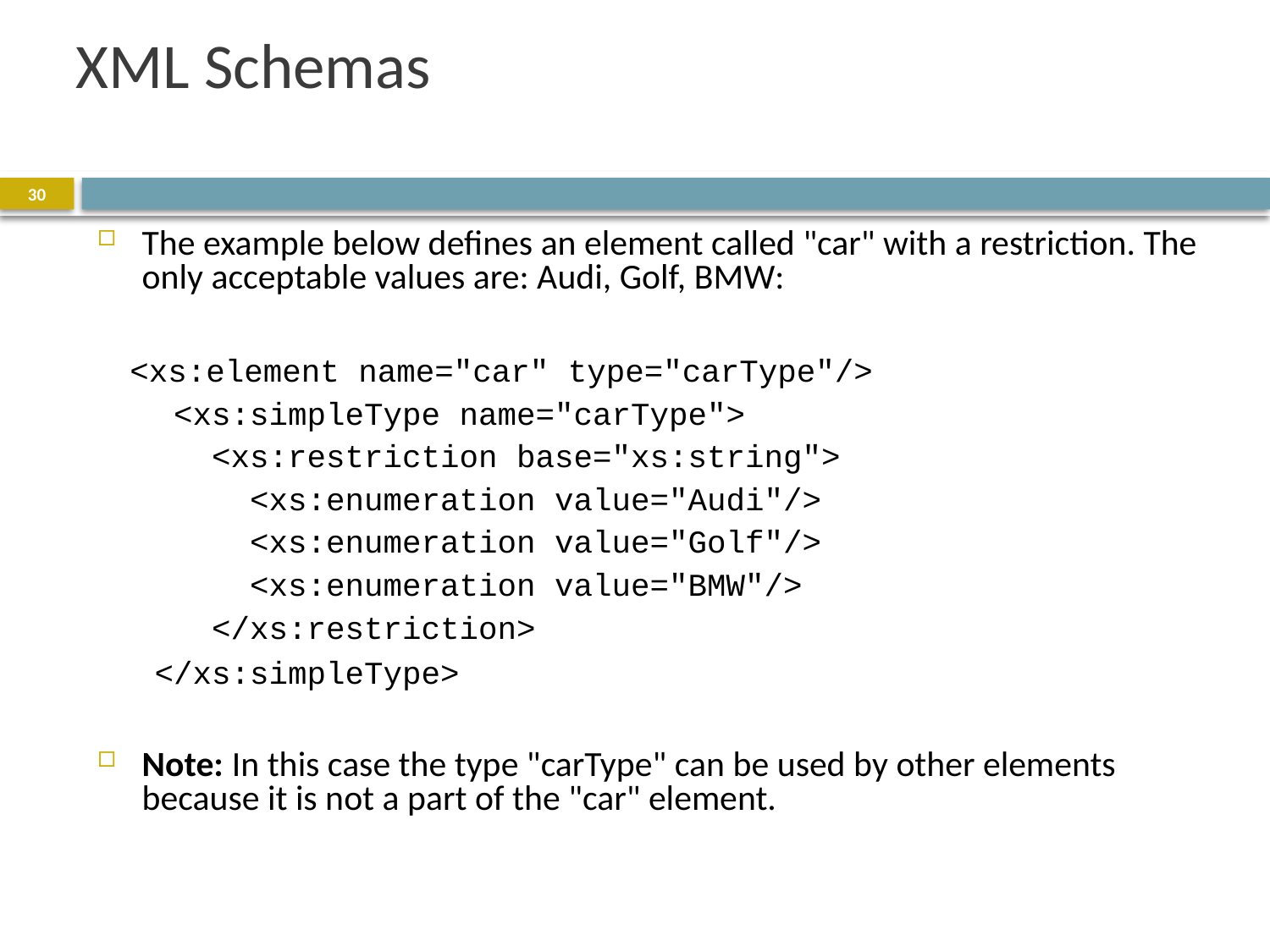

# XML Schemas
30
The example below defines an element called "car" with a restriction. The only acceptable values are: Audi, Golf, BMW:

    <xs:element name="car" type="carType"/>
    <xs:simpleType name="carType">
      <xs:restriction base="xs:string">
        <xs:enumeration value="Audi"/>
        <xs:enumeration value="Golf"/>
        <xs:enumeration value="BMW"/>
      </xs:restriction>
   </xs:simpleType>

Note: In this case the type "carType" can be used by other elements because it is not a part of the "car" element.